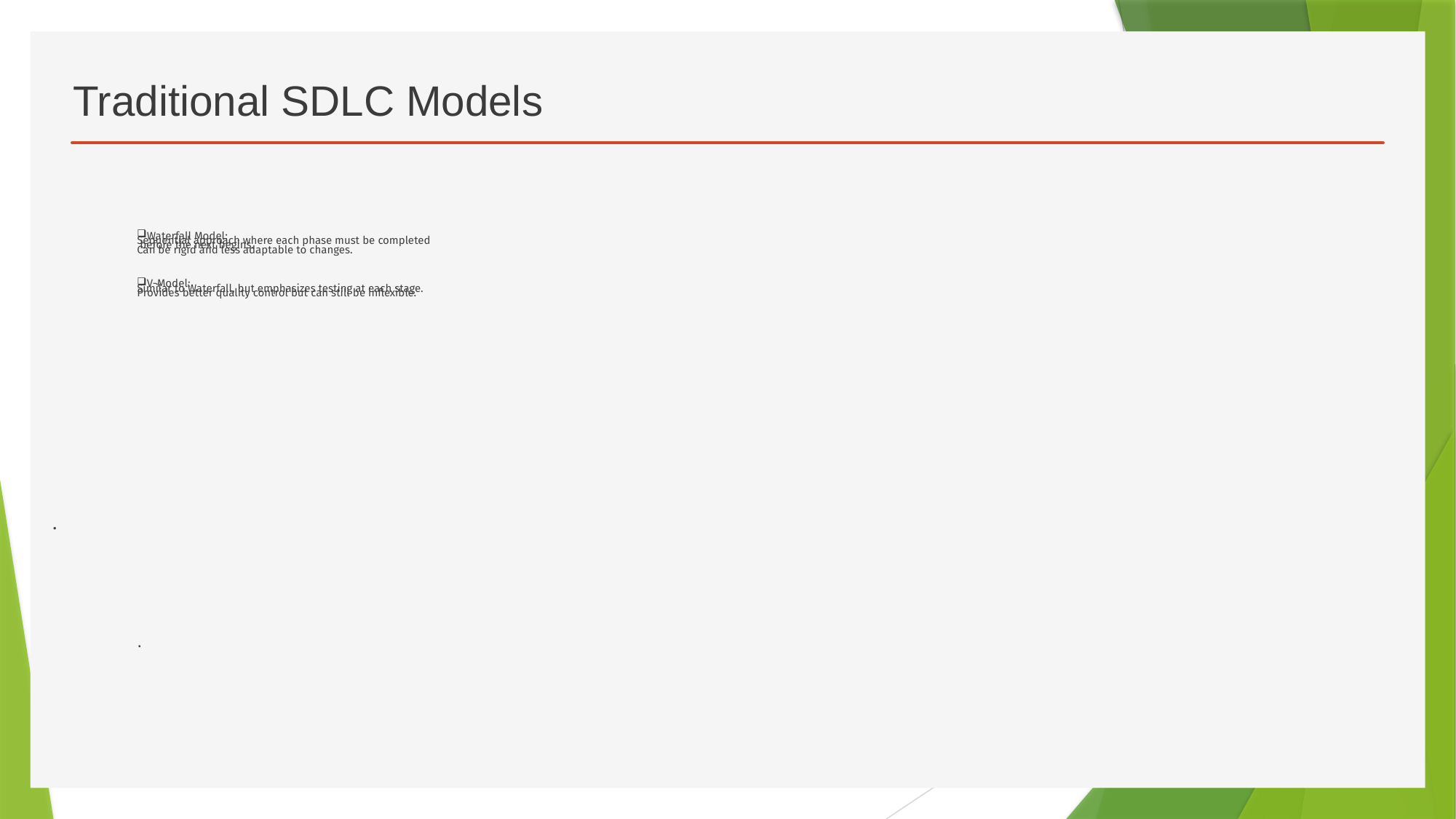

# Traditional SDLC Models
Waterfall Model:
Sequential approach where each phase must be completed
 before the next begins.
Can be rigid and less adaptable to changes.

V-Model:
Similar to Waterfall, but emphasizes testing at each stage.
Provides better quality control but can still be inflexible.

.
.